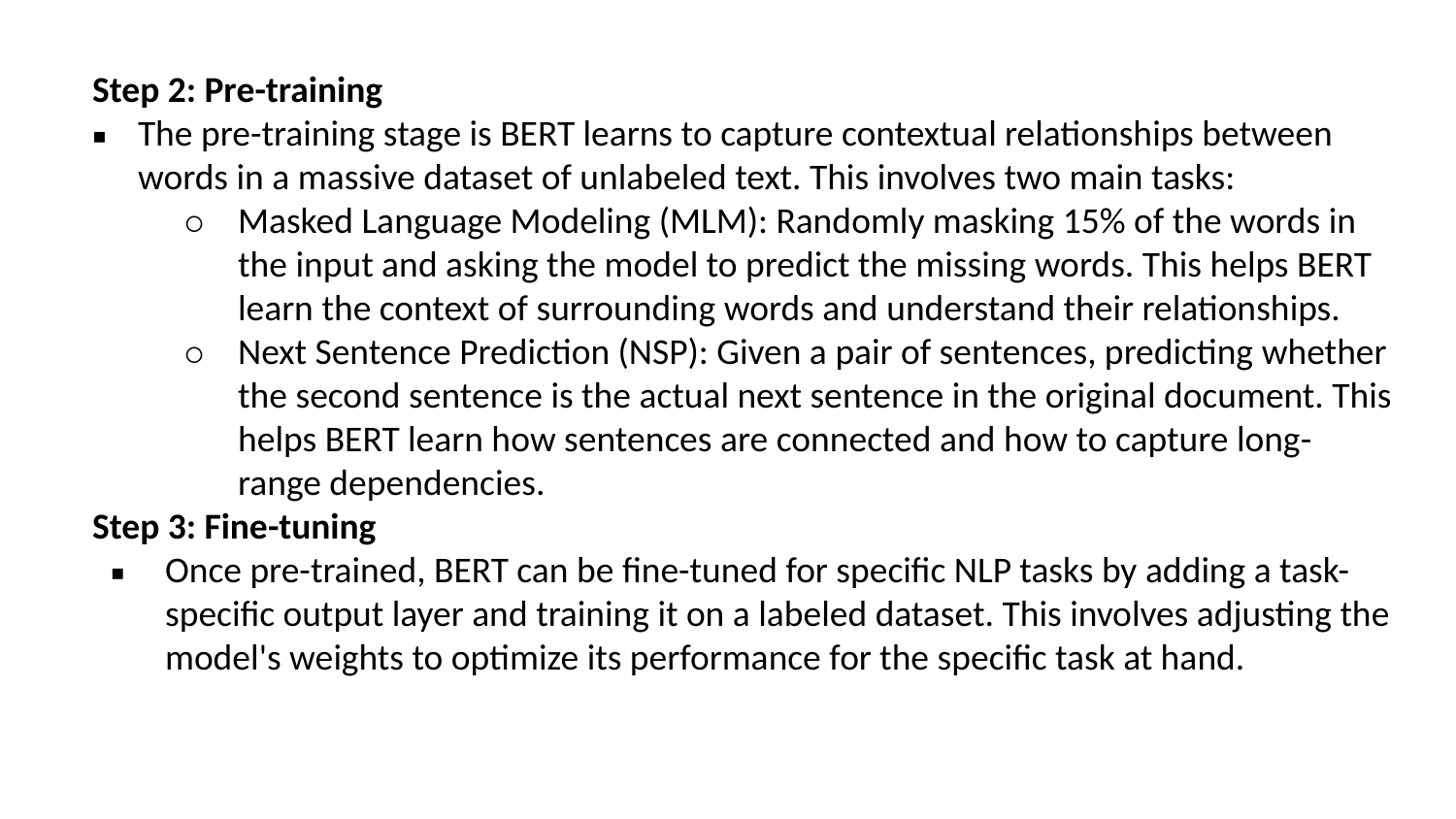

Step 2: Pre-training
The pre-training stage is BERT learns to capture contextual relationships between words in a massive dataset of unlabeled text. This involves two main tasks:
Masked Language Modeling (MLM): Randomly masking 15% of the words in the input and asking the model to predict the missing words. This helps BERT learn the context of surrounding words and understand their relationships.
Next Sentence Prediction (NSP): Given a pair of sentences, predicting whether the second sentence is the actual next sentence in the original document. This helps BERT learn how sentences are connected and how to capture long-range dependencies.
Step 3: Fine-tuning
Once pre-trained, BERT can be fine-tuned for specific NLP tasks by adding a task-specific output layer and training it on a labeled dataset. This involves adjusting the model's weights to optimize its performance for the specific task at hand.